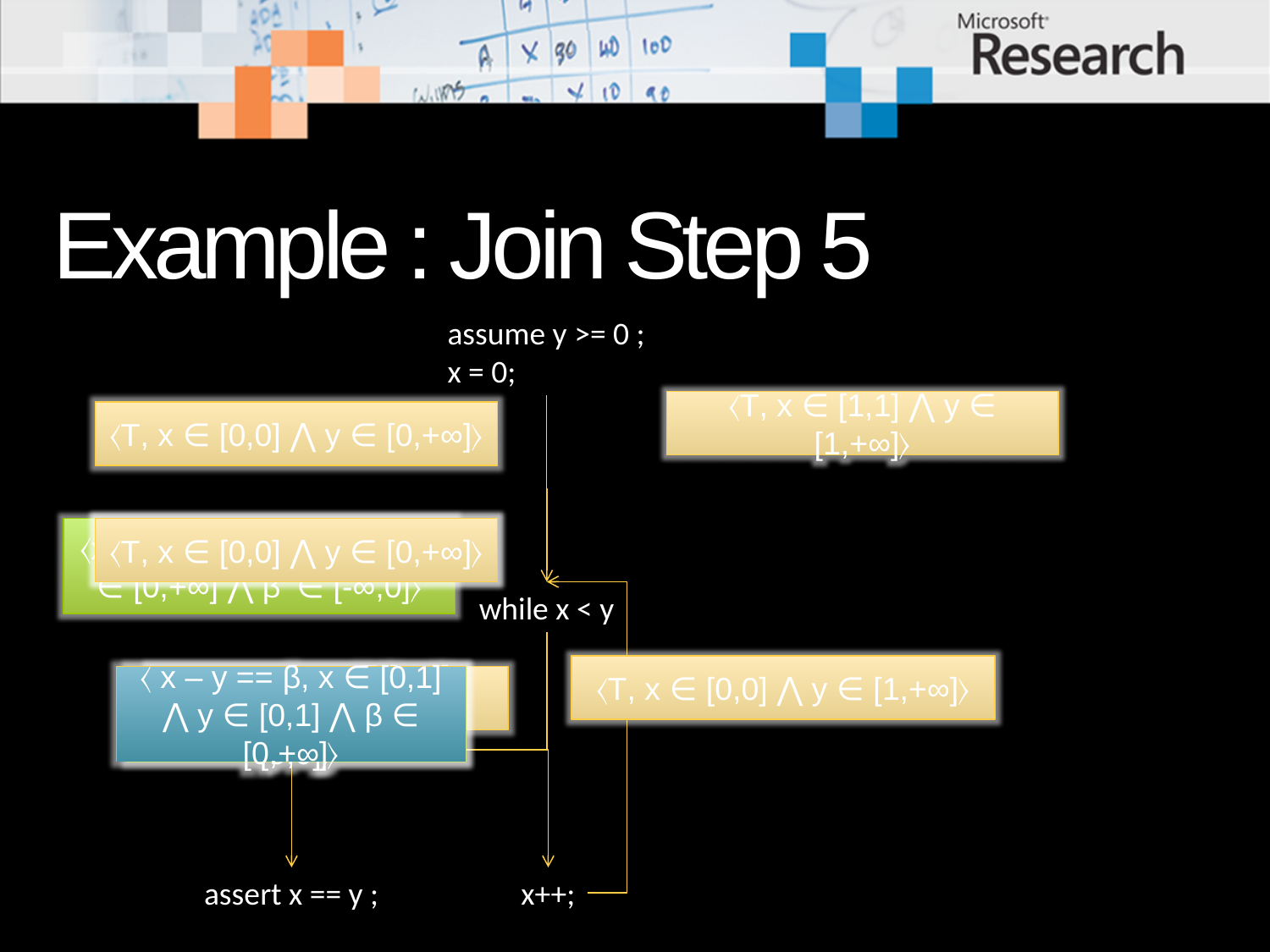

# Example : Join Step 5
assume y >= 0 ;
x = 0;
〈T, x ∈ [1,1] ⋀ y ∈ [1,+∞]〉
〈T, x ∈ [0,0] ⋀ y ∈ [0,+∞]〉
〈x – y == β’, x ∈ [0,1] ⋀ y ∈ [0,+∞] ⋀ β’ ∈ [-∞,0]〉
〈T, x ∈ [0,1] ⋀ y ∈ [0,+∞]〉
〈T, x ∈ [0,0] ⋀ y ∈ [0,+∞]〉
while x < y
〈T, x ∈ [0,0] ⋀ y ∈ [1,+∞]〉
〈 x – y == β, x ∈ [0,1] ⋀ y ∈ [0,1] ⋀ β ∈ [0,+∞]〉
〈 x – y == β’, x ∈ [0,1] ⋀ y ∈ [0,1] ⋀ β’ ∈ [0,0]〉
〈T, x ∈ [0,0] ⋀ y ∈ [0,0]〉
assert x == y ;
x++;